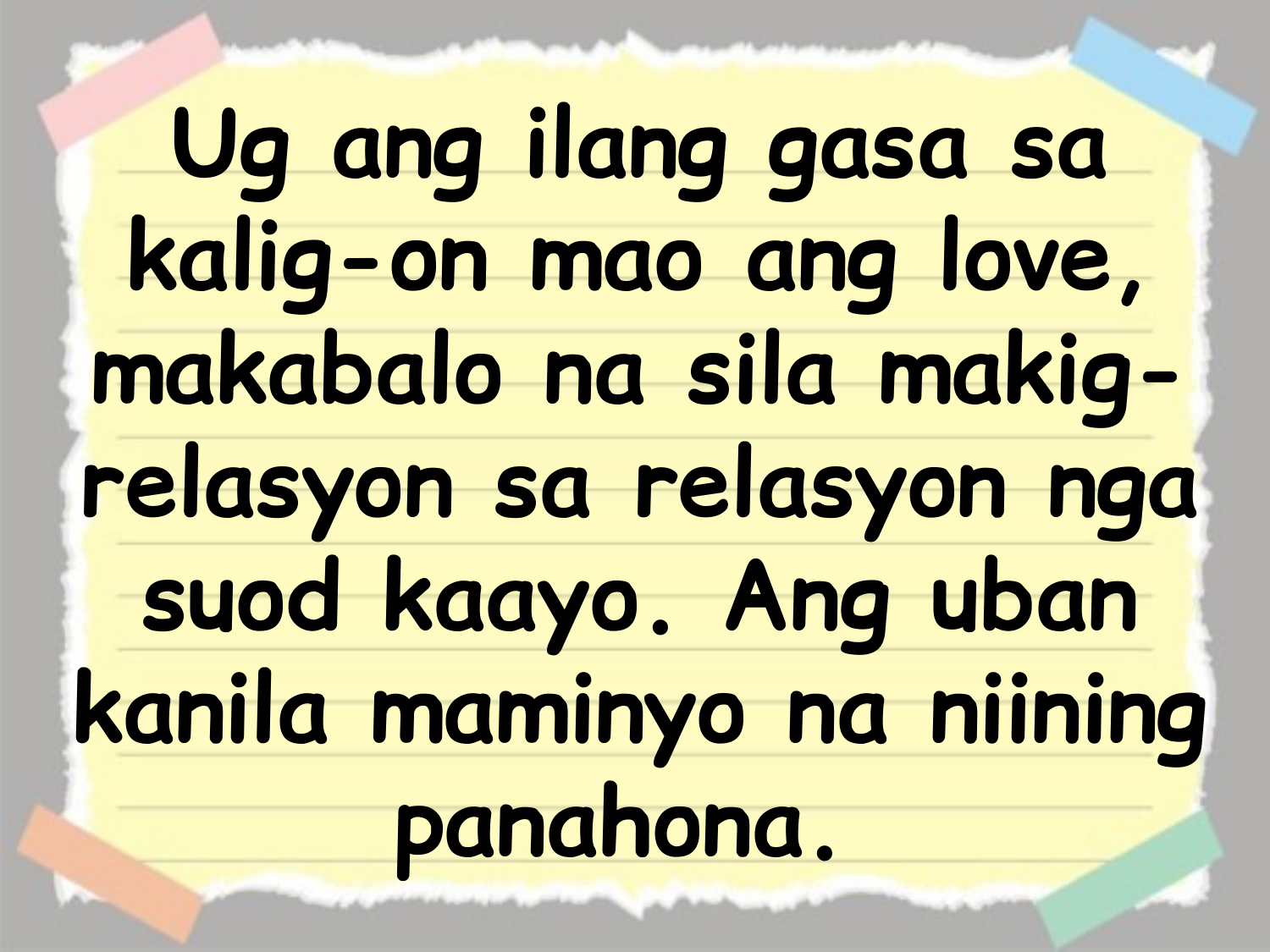

Ug ang ilang gasa sa kalig-on mao ang love, makabalo na sila makig-relasyon sa relasyon nga suod kaayo. Ang uban kanila maminyo na niining panahona.